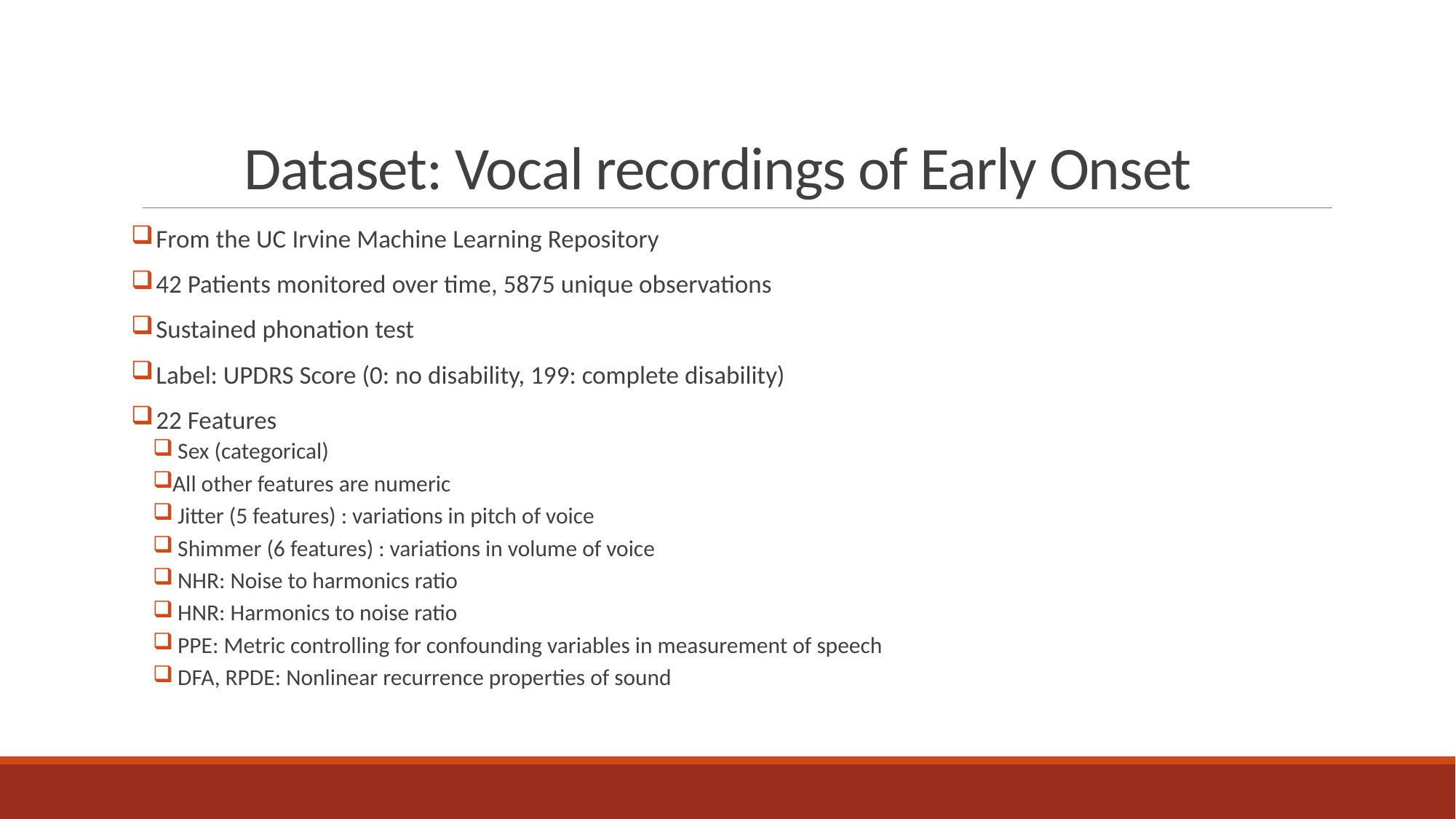

# Dataset: Vocal recordings of Early Onset
 From the UC Irvine Machine Learning Repository
 42 Patients monitored over time, 5875 unique observations
 Sustained phonation test
 Label: UPDRS Score (0: no disability, 199: complete disability)
 22 Features
 Sex (categorical)
All other features are numeric
 Jitter (5 features) : variations in pitch of voice
 Shimmer (6 features) : variations in volume of voice
 NHR: Noise to harmonics ratio
 HNR: Harmonics to noise ratio
 PPE: Metric controlling for confounding variables in measurement of speech
 DFA, RPDE: Nonlinear recurrence properties of sound